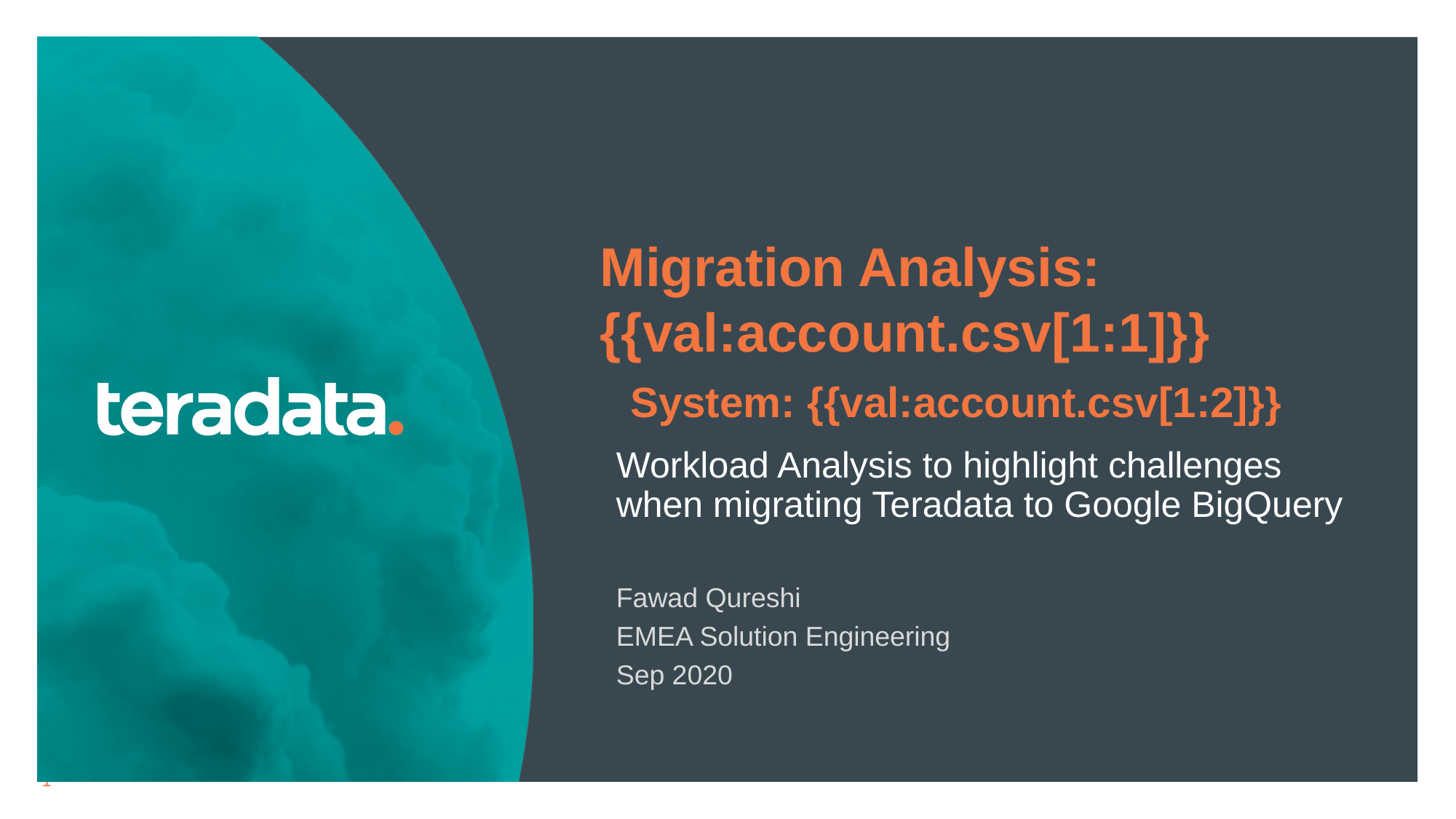

Migration Analysis:
{{val:account.csv[1:1]}}
  System: {{val:account.csv[1:2]}}
Workload Analysis to highlight challenges when migrating Teradata to Google BigQuery

Fawad Qureshi
EMEA Solution Engineering
Sep 2020